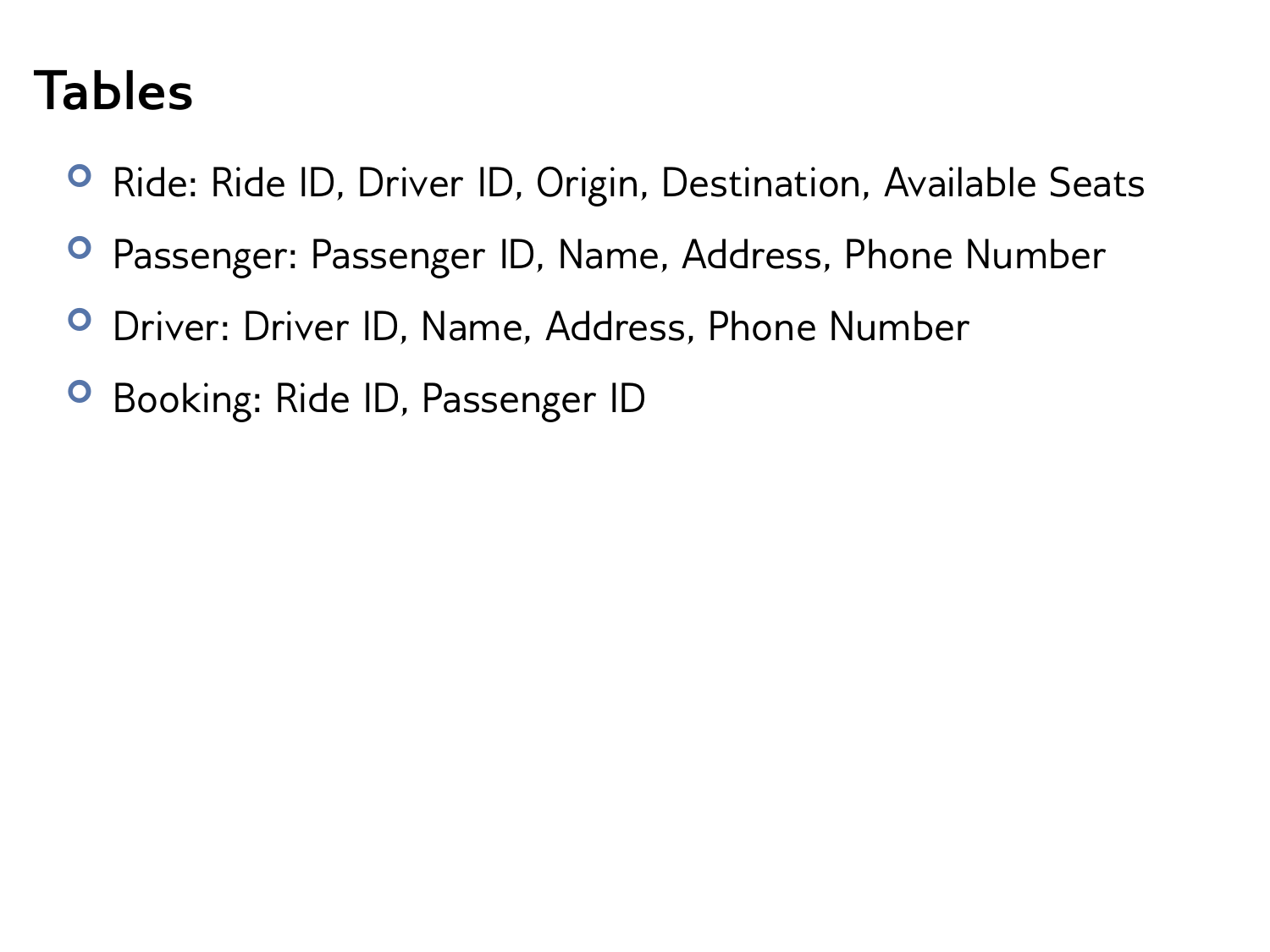

# Tables
Ride: Ride ID, Driver ID, Origin, Destination, Available Seats
Passenger: Passenger ID, Name, Address, Phone Number
Driver: Driver ID, Name, Address, Phone Number
Booking: Ride ID, Passenger ID